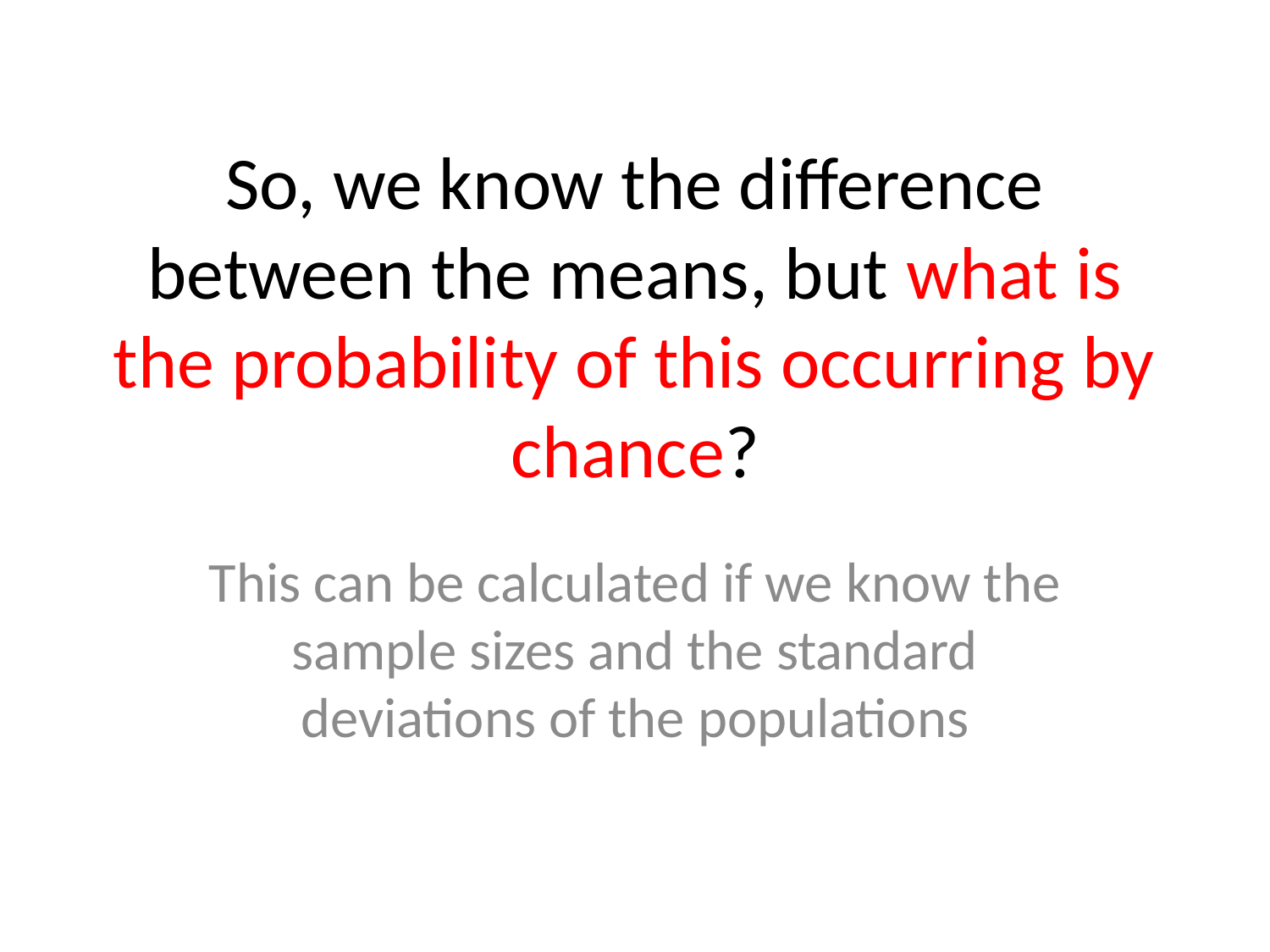

# So, we know the difference between the means, but what is the probability of this occurring by chance?
This can be calculated if we know the sample sizes and the standard deviations of the populations